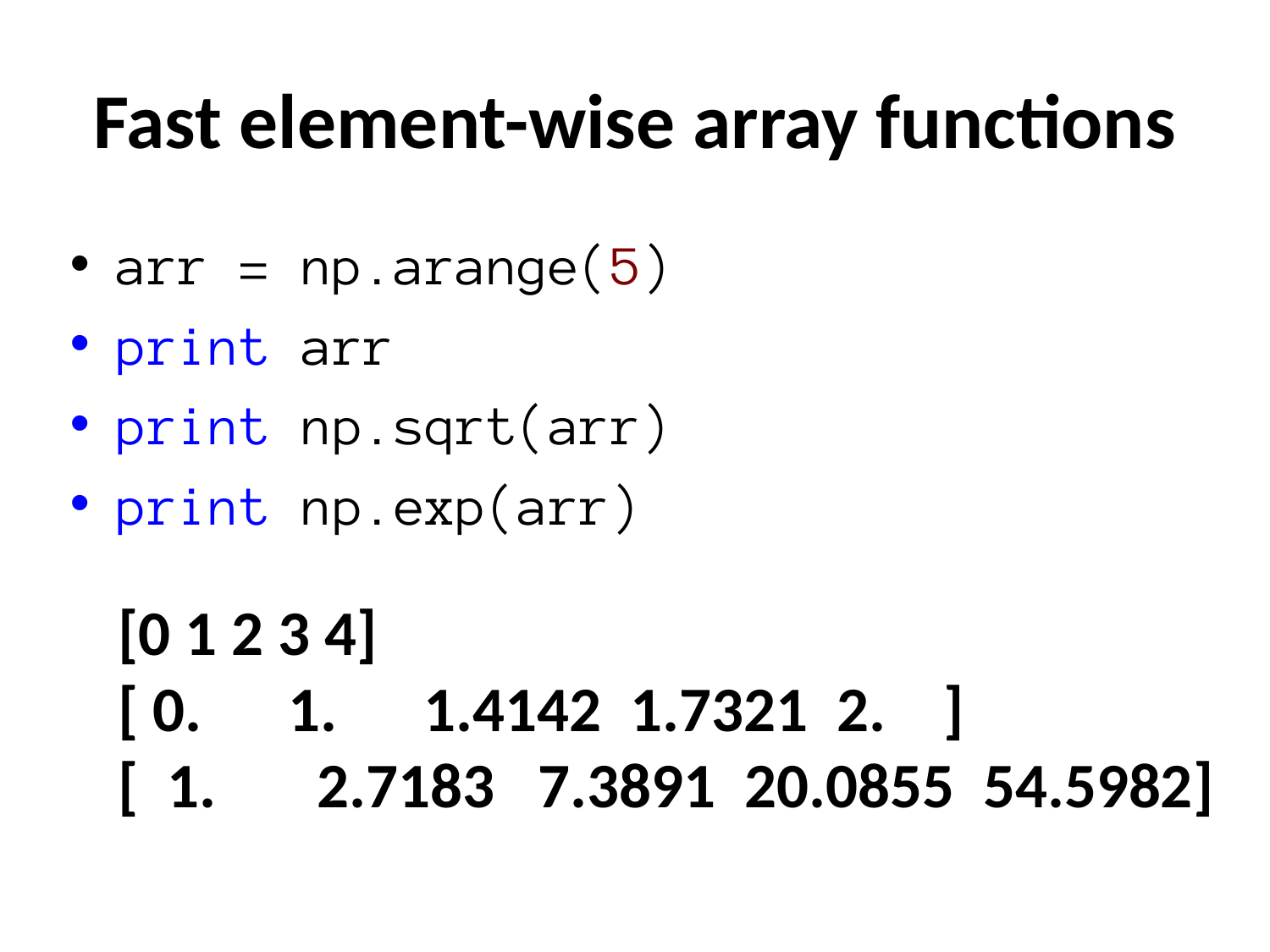

# Fast element-wise array functions
arr = np.arange(5)
print arr
print np.sqrt(arr)
print np.exp(arr)
[0 1 2 3 4]
[ 0.      1.      1.4142  1.7321  2.    ]
[  1.       2.7183   7.3891  20.0855  54.5982]